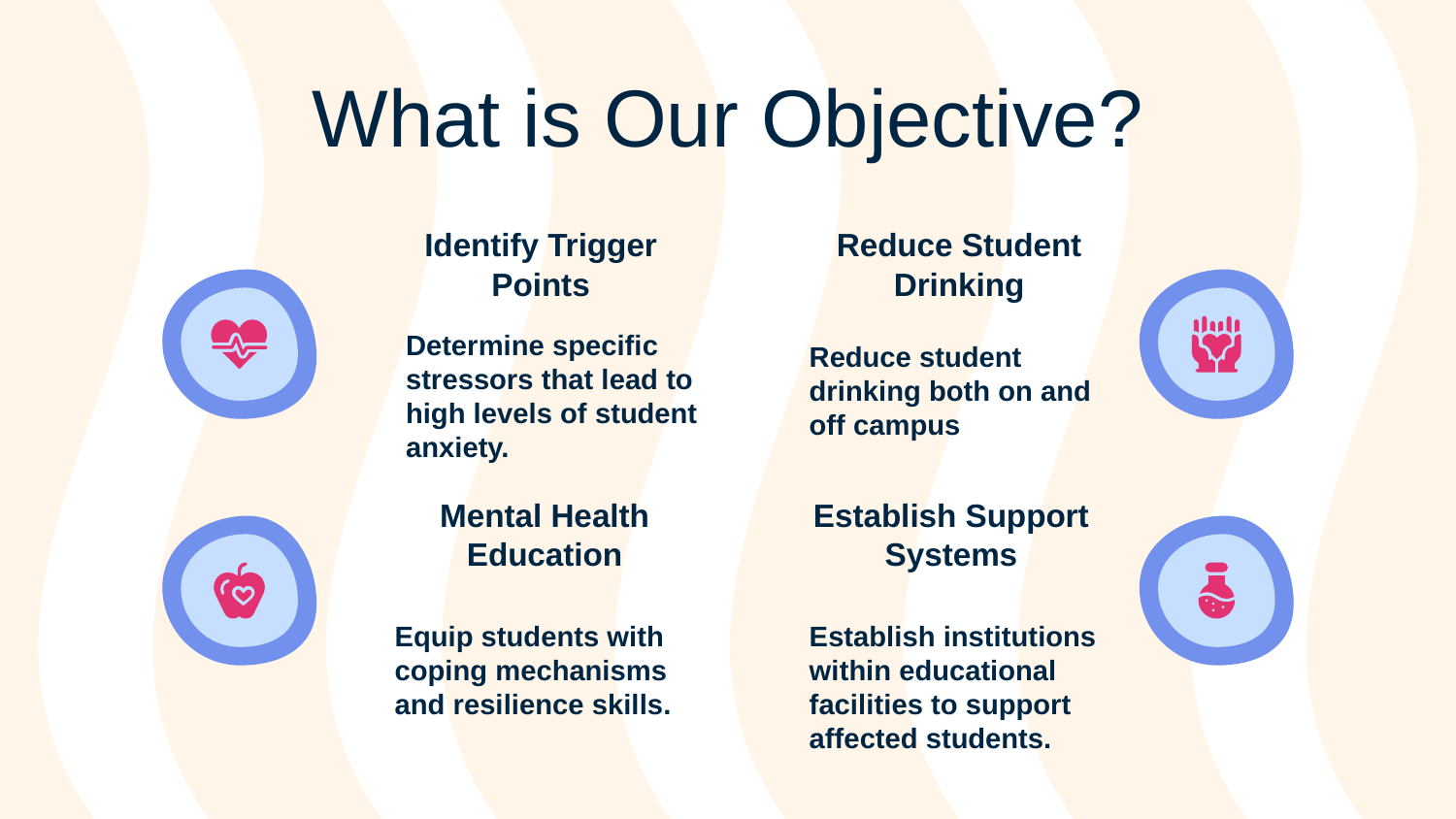

# What is Our Objective?
Identify Trigger Points
Reduce Student Drinking

Determine specific stressors that lead to high levels of student anxiety.

Reduce student drinking both on and off campus

Mental Health Education
Establish Support Systems

Equip students with coping mechanisms and resilience skills.
Establish institutions within educational facilities to support affected students.